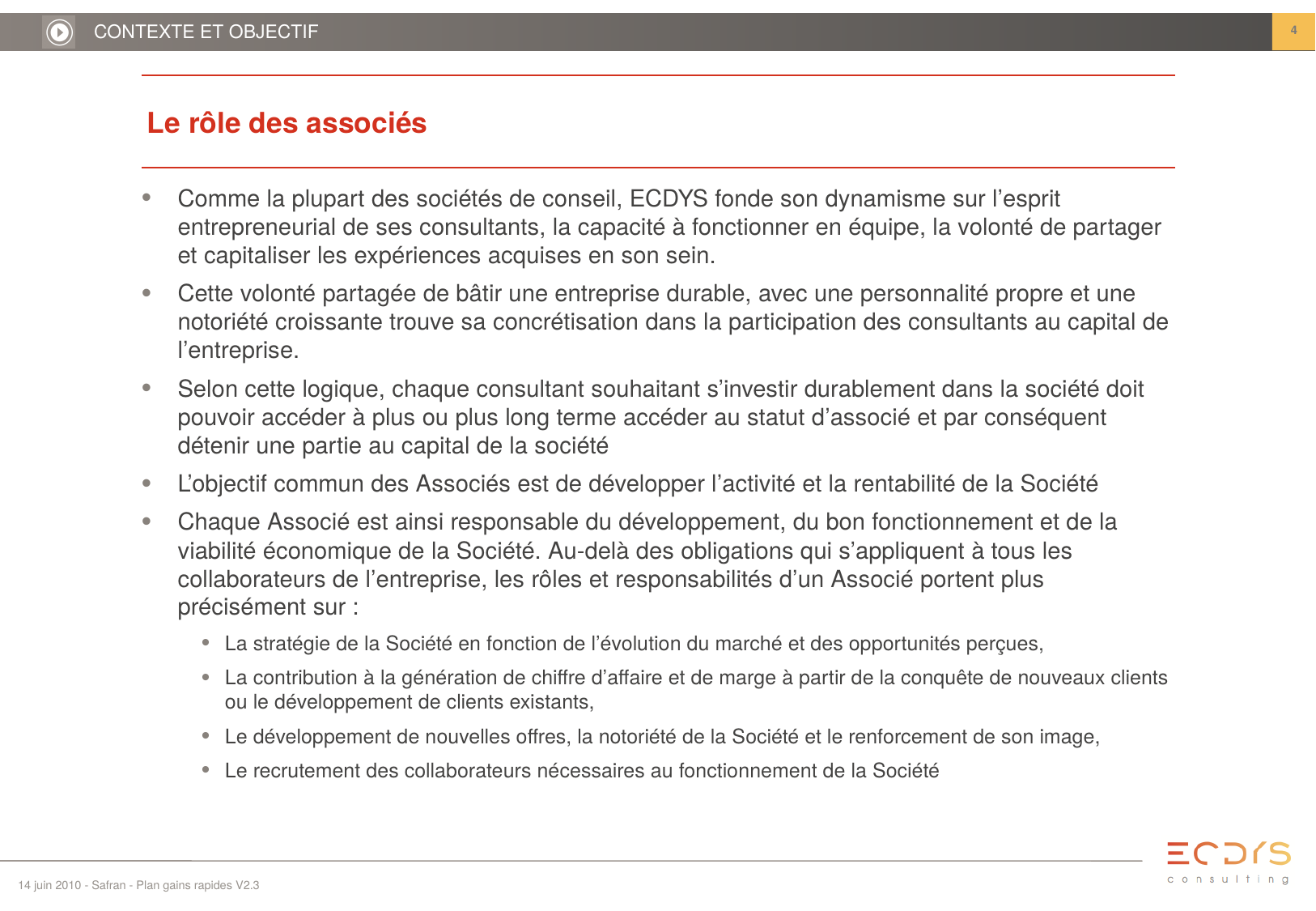

4
CONTEXTE ET OBJECTIF
# Le rôle des associés
Comme la plupart des sociétés de conseil, ECDYS fonde son dynamisme sur l’esprit entrepreneurial de ses consultants, la capacité à fonctionner en équipe, la volonté de partager et capitaliser les expériences acquises en son sein.
Cette volonté partagée de bâtir une entreprise durable, avec une personnalité propre et une notoriété croissante trouve sa concrétisation dans la participation des consultants au capital de l’entreprise.
Selon cette logique, chaque consultant souhaitant s’investir durablement dans la société doit pouvoir accéder à plus ou plus long terme accéder au statut d’associé et par conséquent détenir une partie au capital de la société
L’objectif commun des Associés est de développer l’activité et la rentabilité de la Société
Chaque Associé est ainsi responsable du développement, du bon fonctionnement et de la viabilité économique de la Société. Au-delà des obligations qui s’appliquent à tous les collaborateurs de l’entreprise, les rôles et responsabilités d’un Associé portent plus précisément sur :
La stratégie de la Société en fonction de l’évolution du marché et des opportunités perçues,
La contribution à la génération de chiffre d’affaire et de marge à partir de la conquête de nouveaux clients ou le développement de clients existants,
Le développement de nouvelles offres, la notoriété de la Société et le renforcement de son image,
Le recrutement des collaborateurs nécessaires au fonctionnement de la Société
14 juin 2010 - Safran - Plan gains rapides V2.3